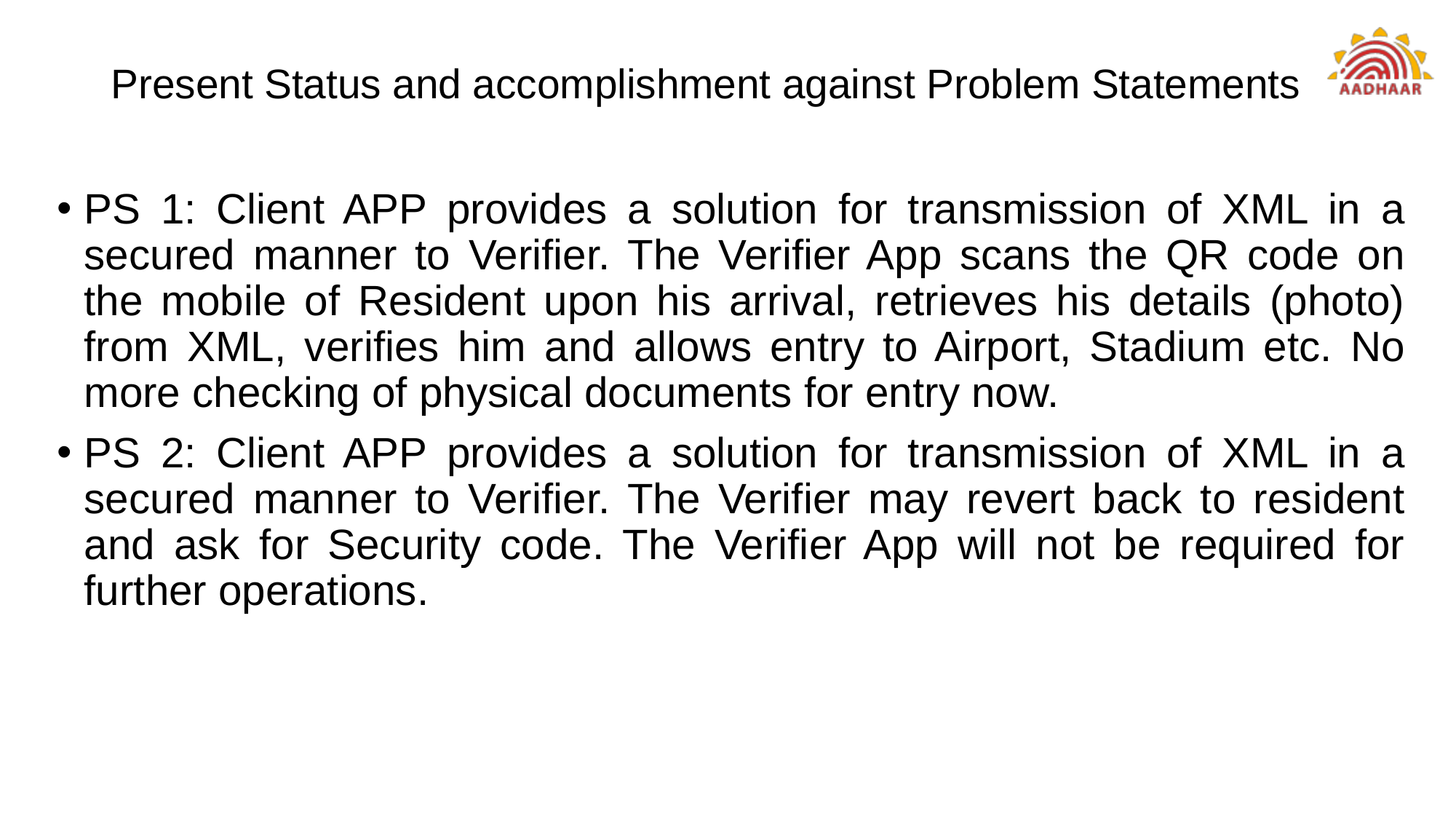

# Present Status and accomplishment against Problem Statements
PS 1: Client APP provides a solution for transmission of XML in a secured manner to Verifier. The Verifier App scans the QR code on the mobile of Resident upon his arrival, retrieves his details (photo) from XML, verifies him and allows entry to Airport, Stadium etc. No more checking of physical documents for entry now.
PS 2: Client APP provides a solution for transmission of XML in a secured manner to Verifier. The Verifier may revert back to resident and ask for Security code. The Verifier App will not be required for further operations.